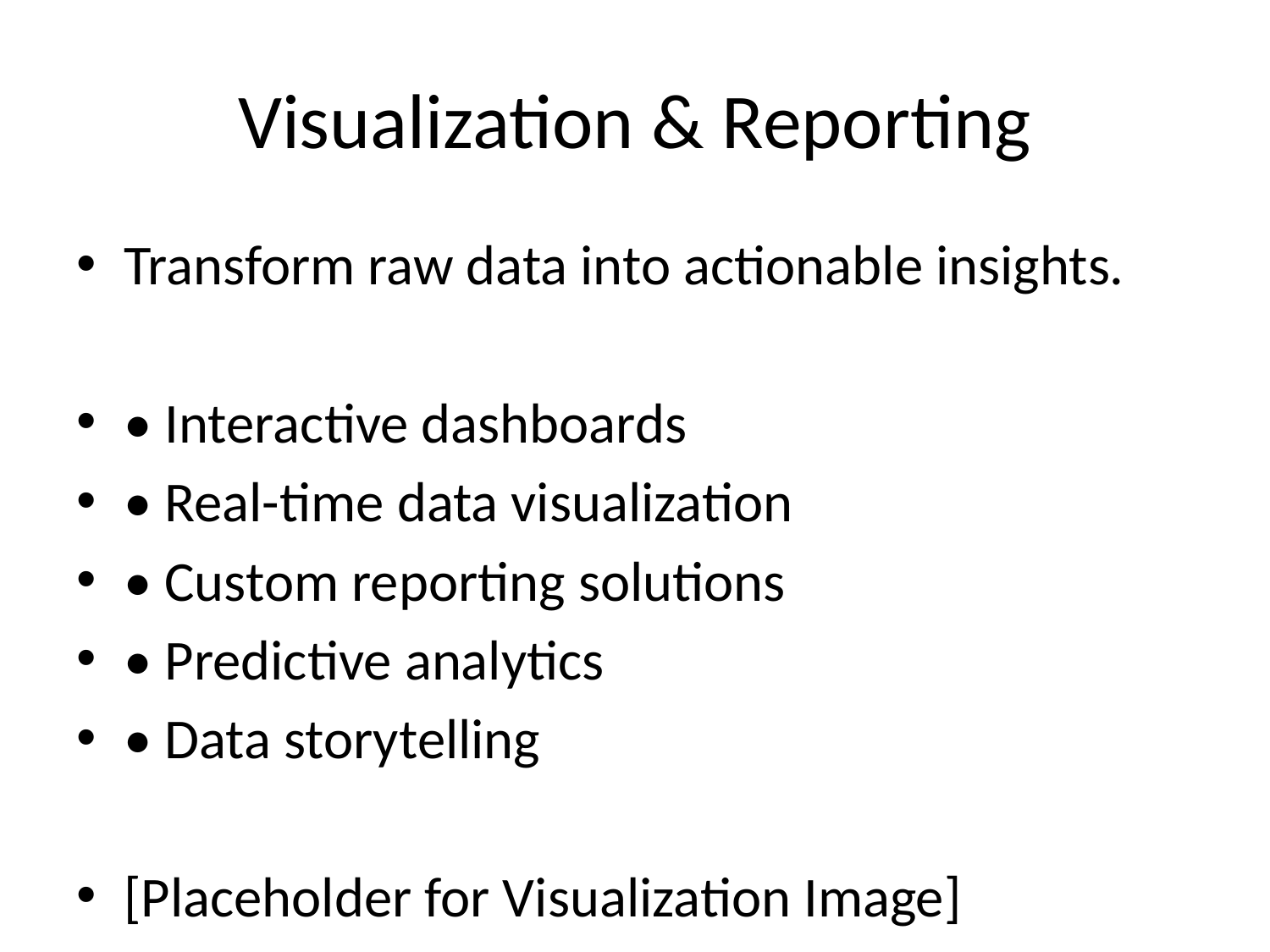

# Visualization & Reporting
Transform raw data into actionable insights.

• Interactive dashboards
• Real-time data visualization
• Custom reporting solutions
• Predictive analytics
• Data storytelling

[Placeholder for Visualization Image]